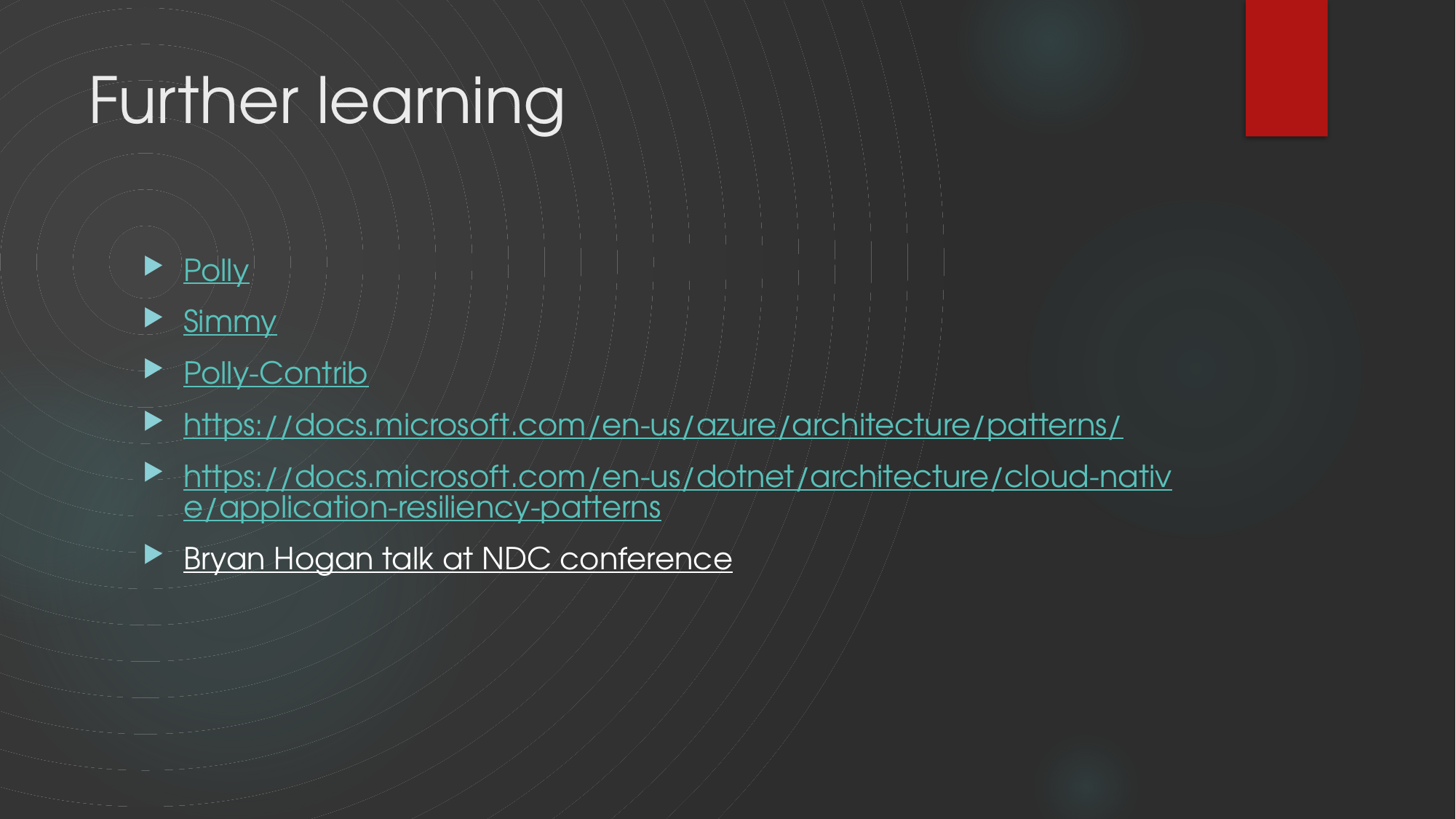

# Further learning
Polly
Simmy
Polly-Contrib
https://docs.microsoft.com/en-us/azure/architecture/patterns/
https://docs.microsoft.com/en-us/dotnet/architecture/cloud-native/application-resiliency-patterns
Bryan Hogan talk at NDC conference